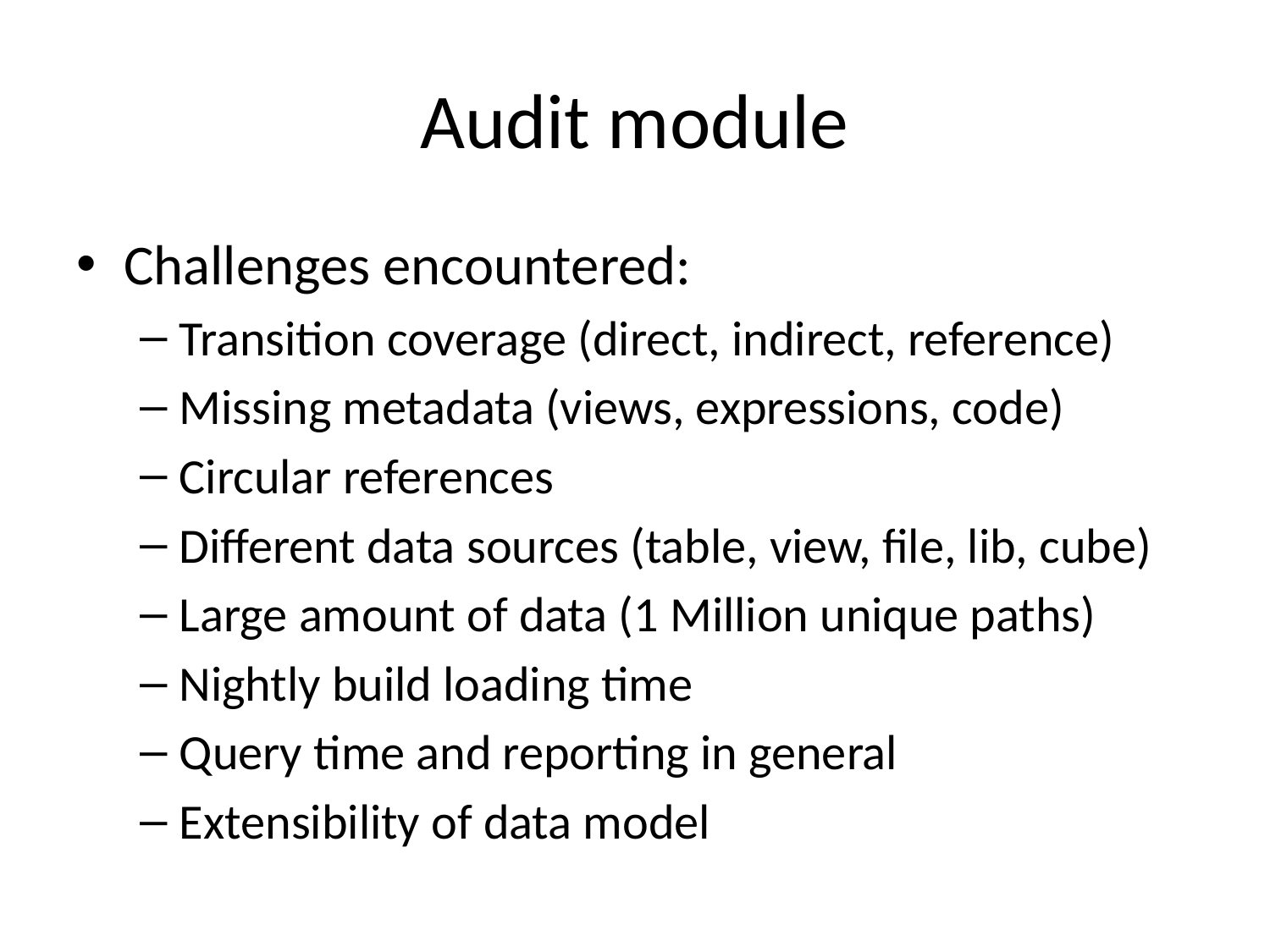

# Audit module
Challenges encountered:
Transition coverage (direct, indirect, reference)
Missing metadata (views, expressions, code)
Circular references
Different data sources (table, view, file, lib, cube)
Large amount of data (1 Million unique paths)
Nightly build loading time
Query time and reporting in general
Extensibility of data model